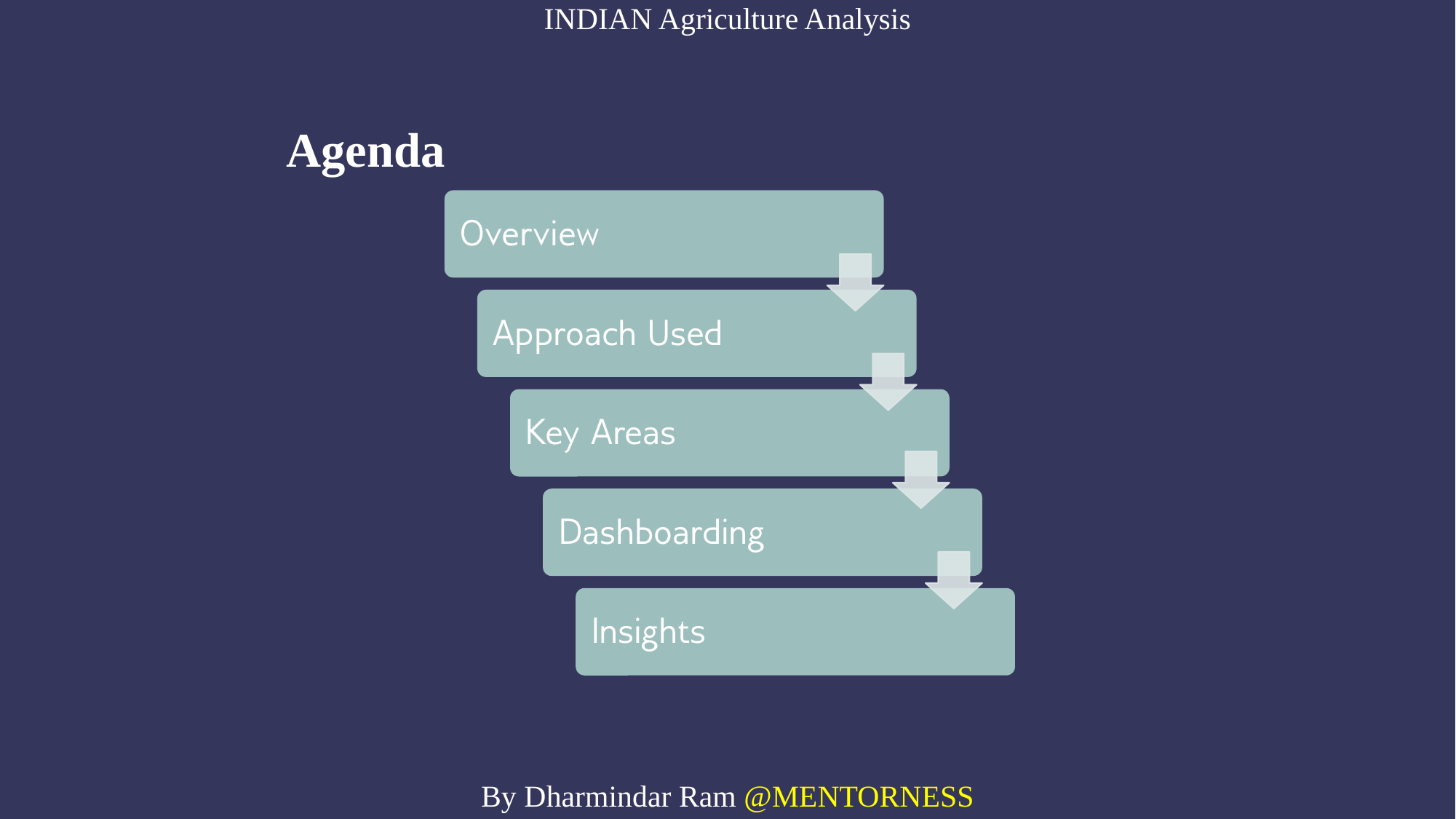

INDIAN Agriculture Analysis
Agenda
Overview
Approach Used
Key Areas
Dashboarding
Insights

By Dharmindar Ram @MENTORNESS